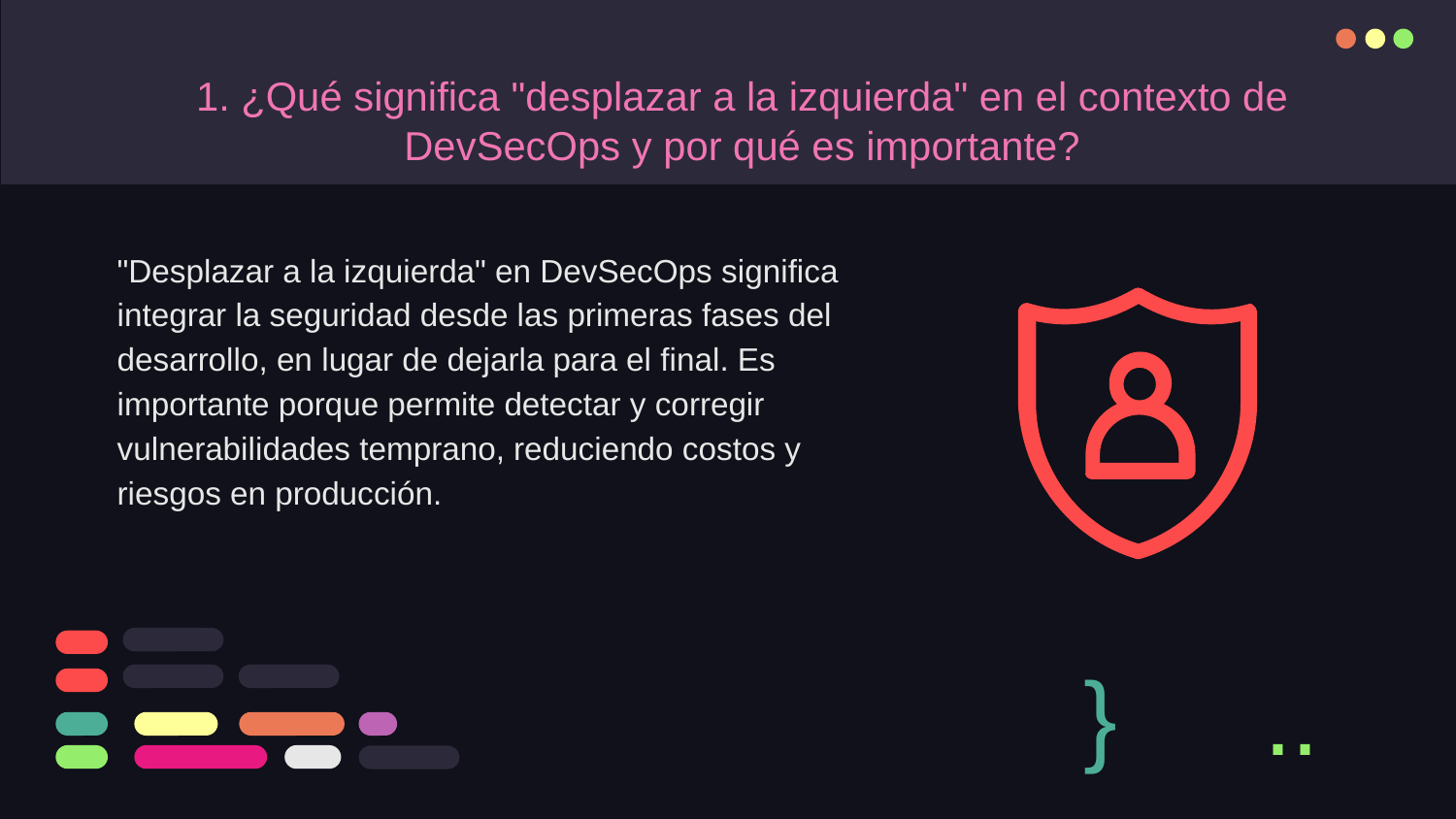

# 1. ¿Qué significa "desplazar a la izquierda" en el contexto de DevSecOps y por qué es importante?
"Desplazar a la izquierda" en DevSecOps significa integrar la seguridad desde las primeras fases del desarrollo, en lugar de dejarla para el final. Es importante porque permite detectar y corregir vulnerabilidades temprano, reduciendo costos y riesgos en producción.

}
..